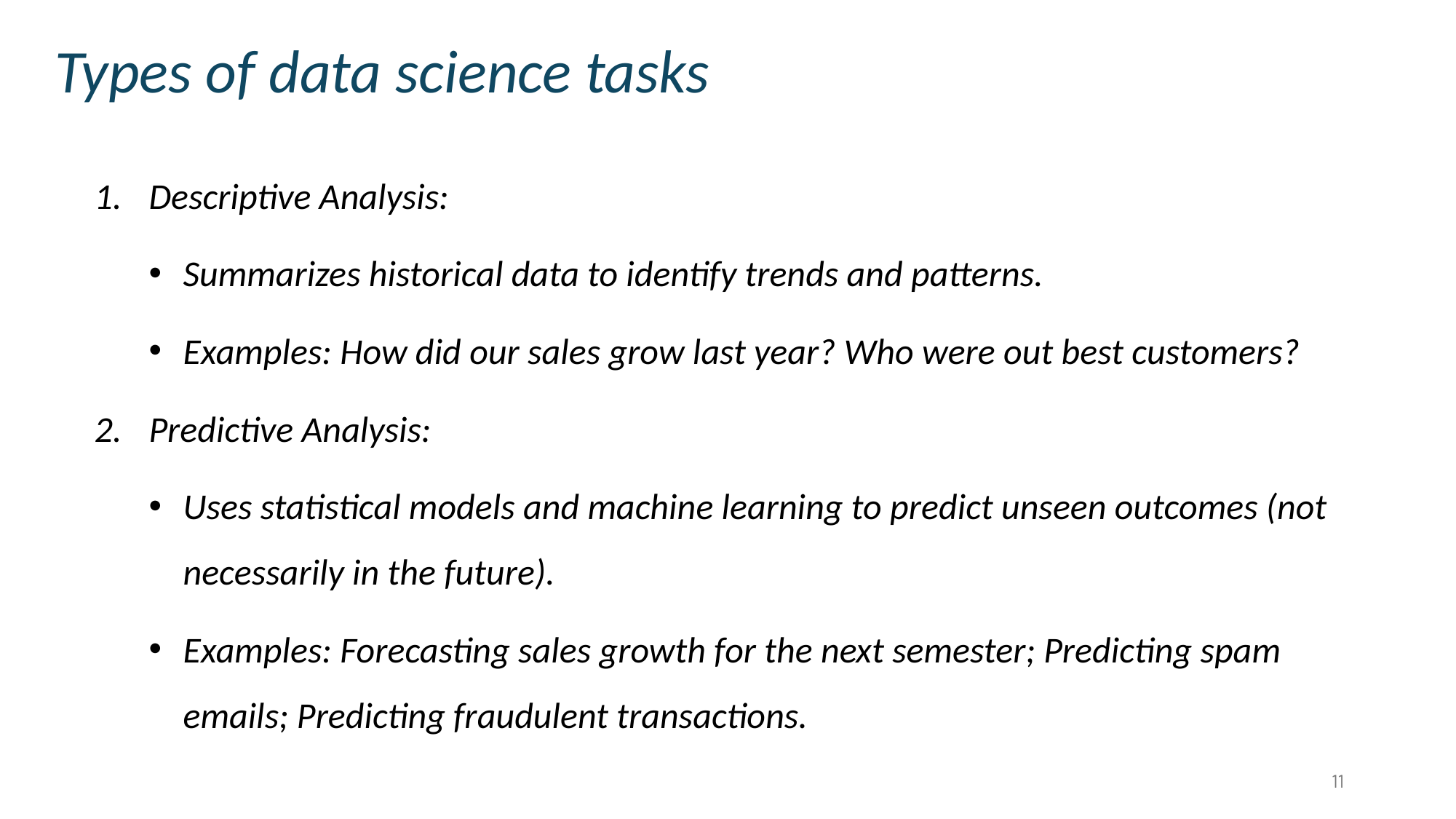

Types of data science tasks
Descriptive Analysis:
Summarizes historical data to identify trends and patterns.
Examples: How did our sales grow last year? Who were out best customers?
Predictive Analysis:
Uses statistical models and machine learning to predict unseen outcomes (not necessarily in the future).
Examples: Forecasting sales growth for the next semester; Predicting spam emails; Predicting fraudulent transactions.
11